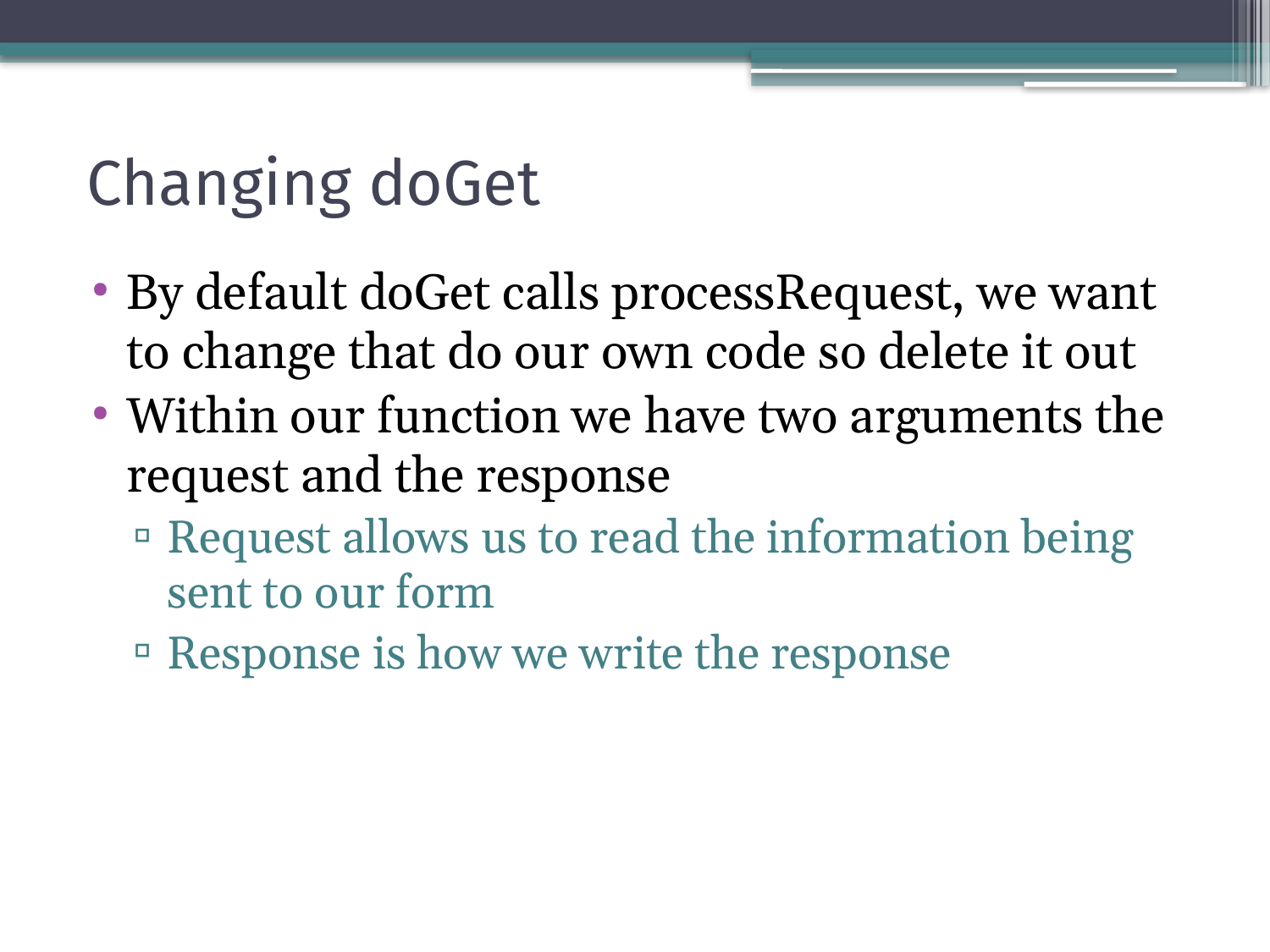

# Changing doGet
By default doGet calls processRequest, we want to change that do our own code so delete it out
Within our function we have two arguments the request and the response
Request allows us to read the information being sent to our form
Response is how we write the response